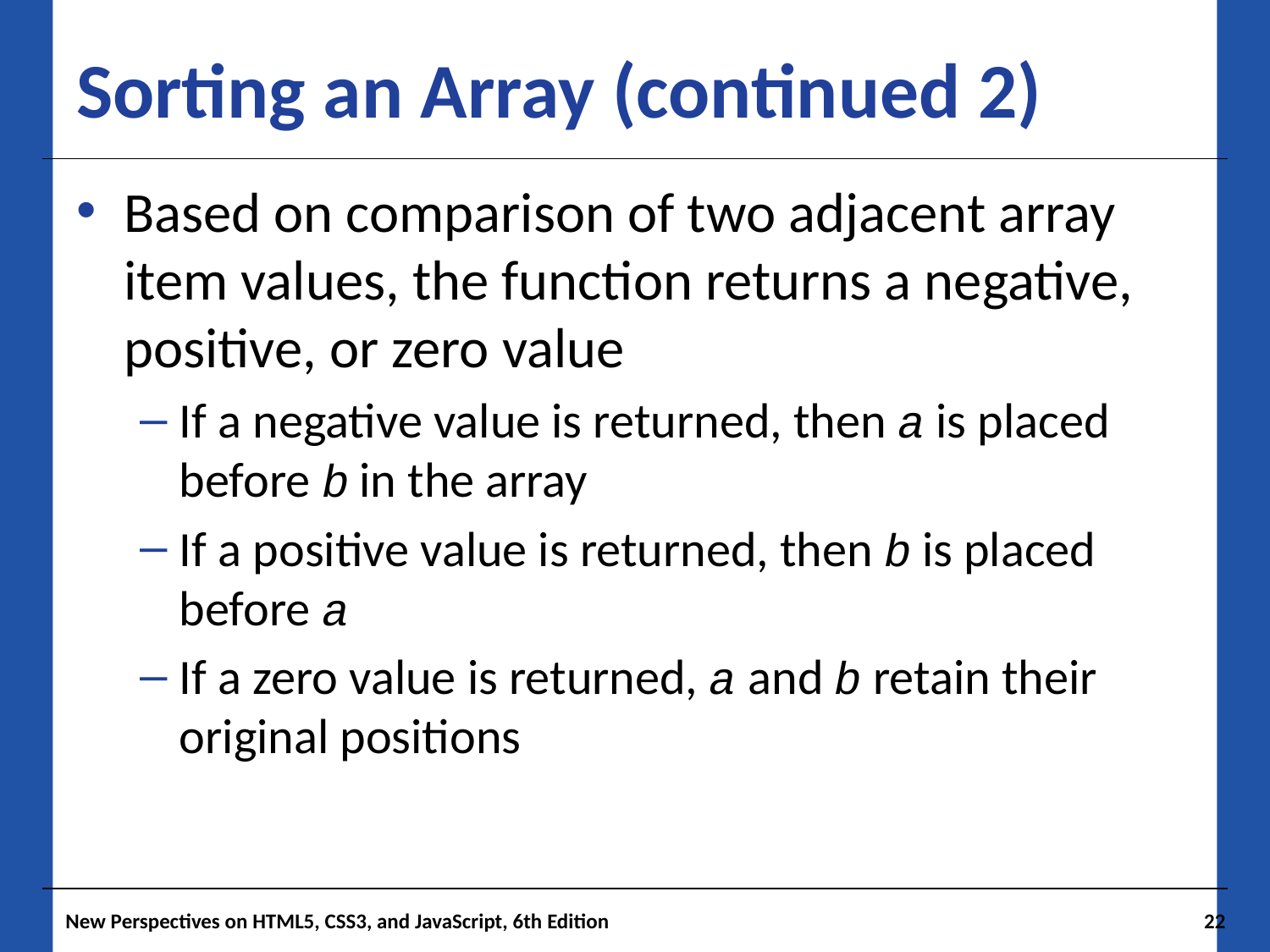

# Sorting an Array (continued 2)
Based on comparison of two adjacent array item values, the function returns a negative, positive, or zero value
If a negative value is returned, then a is placed before b in the array
If a positive value is returned, then b is placed before a
If a zero value is returned, a and b retain their original positions

New Perspectives on HTML5, CSS3, and JavaScript, 6th Edition
22